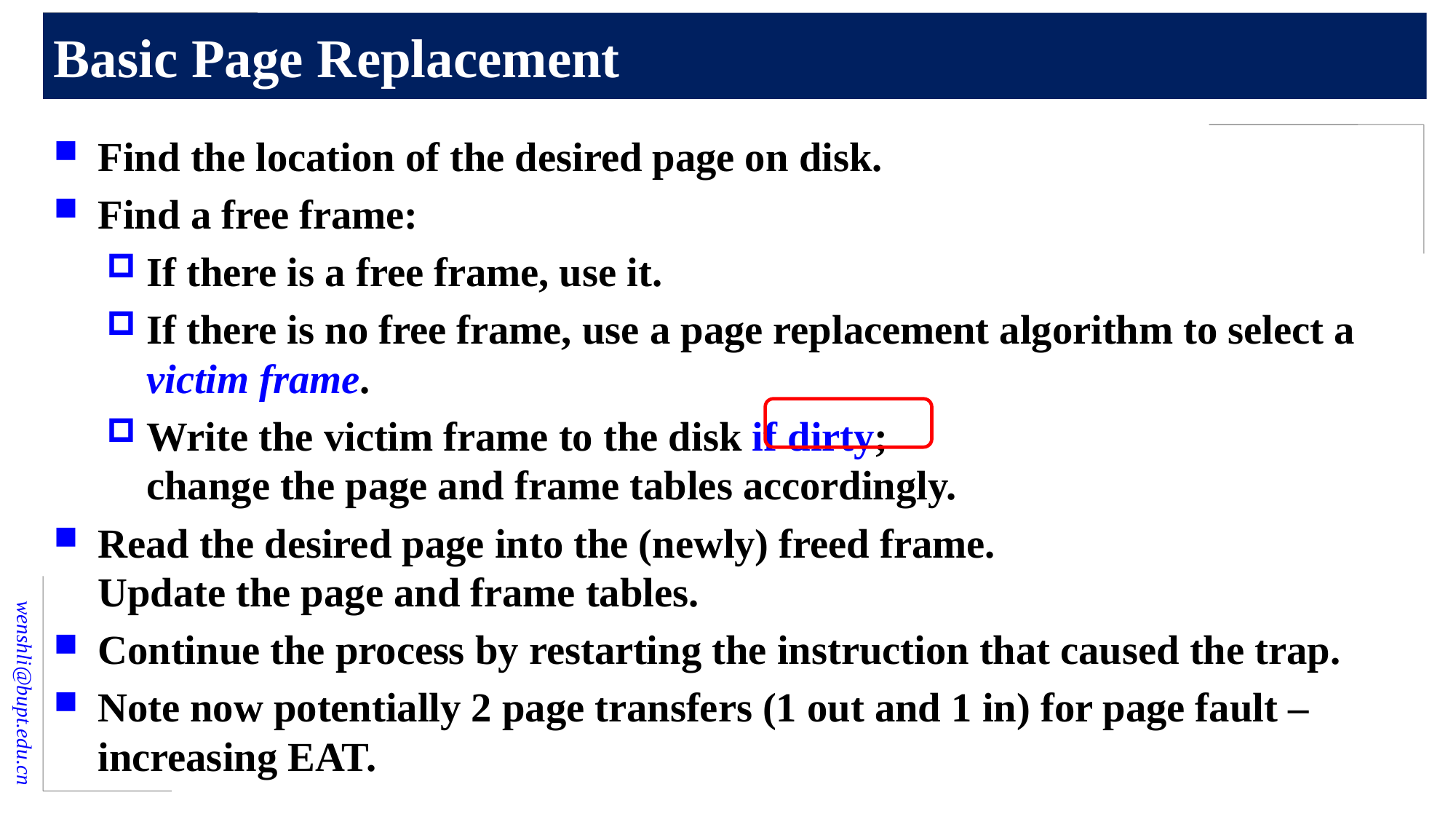

# Basic Page Replacement
Find the location of the desired page on disk.
Find a free frame:
If there is a free frame, use it.
If there is no free frame, use a page replacement algorithm to select a victim frame.
Write the victim frame to the disk if dirty;
change the page and frame tables accordingly.
Read the desired page into the (newly) freed frame.
Update the page and frame tables.
Continue the process by restarting the instruction that caused the trap.
Note now potentially 2 page transfers (1 out and 1 in) for page fault – increasing EAT.

25